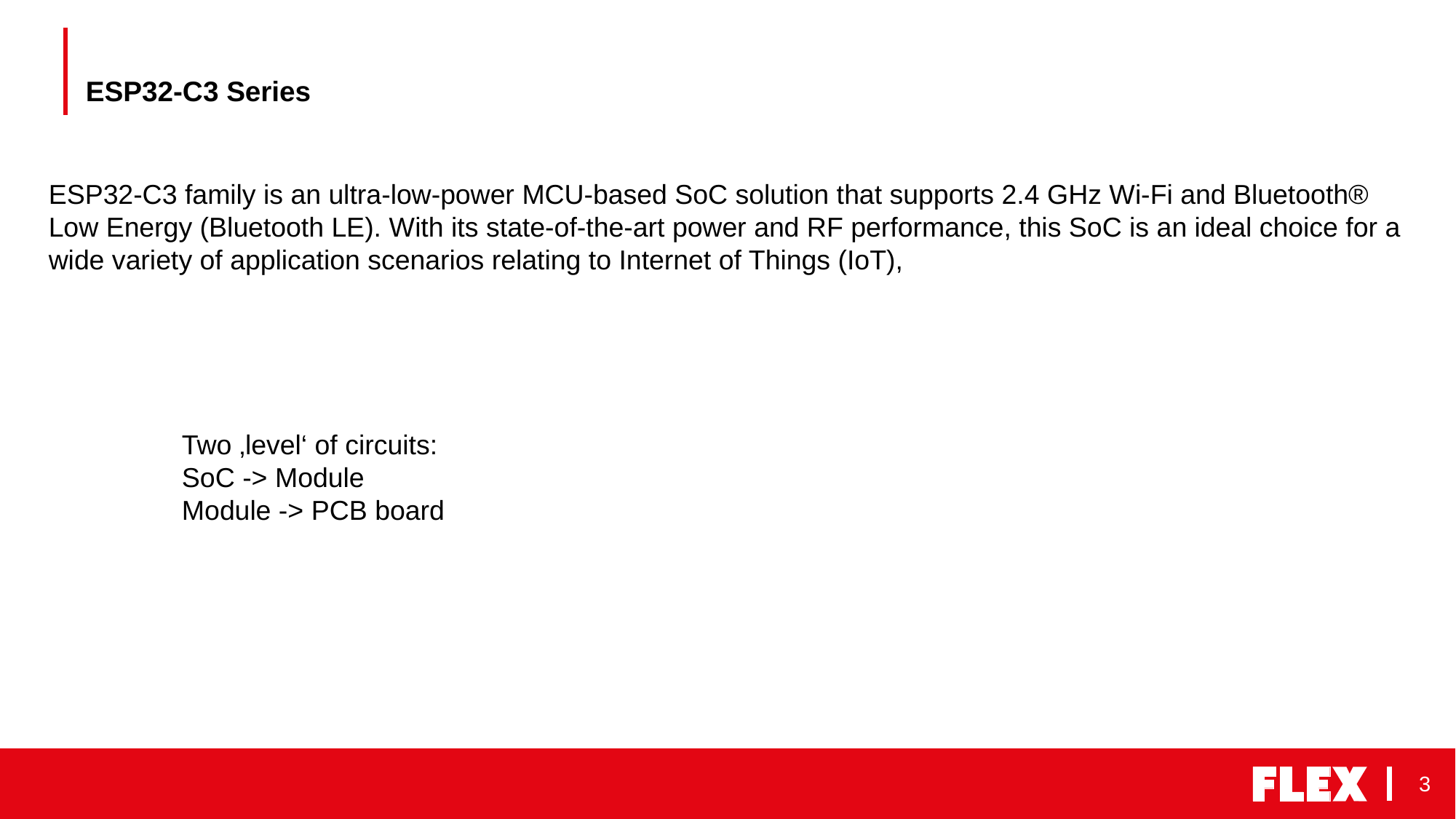

# ESP32-C3 Series
ESP32-C3 family is an ultra-low-power MCU-based SoC solution that supports 2.4 GHz Wi-Fi and Bluetooth®
Low Energy (Bluetooth LE). With its state-of-the-art power and RF performance, this SoC is an ideal choice for a
wide variety of application scenarios relating to Internet of Things (IoT),
Two ‚level‘ of circuits:
SoC -> Module
Module -> PCB board